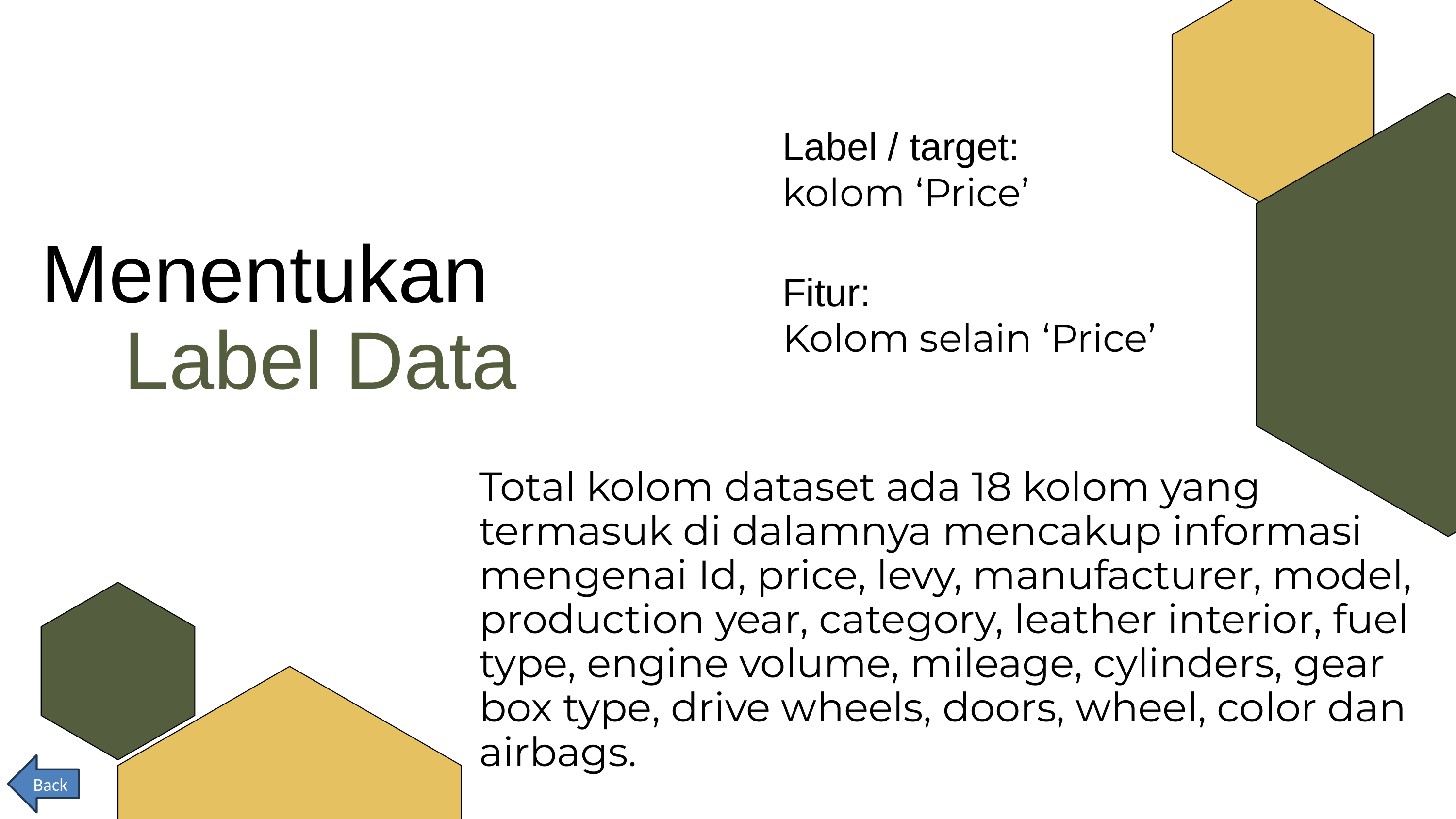

Label / target:
kolom ‘Price’
Menentukan
Fitur:
Kolom selain ‘Price’
Label Data
Total kolom dataset ada 18 kolom yang termasuk di dalamnya mencakup informasi mengenai Id, price, levy, manufacturer, model, production year, category, leather interior, fuel type, engine volume, mileage, cylinders, gear box type, drive wheels, doors, wheel, color dan airbags.

Back